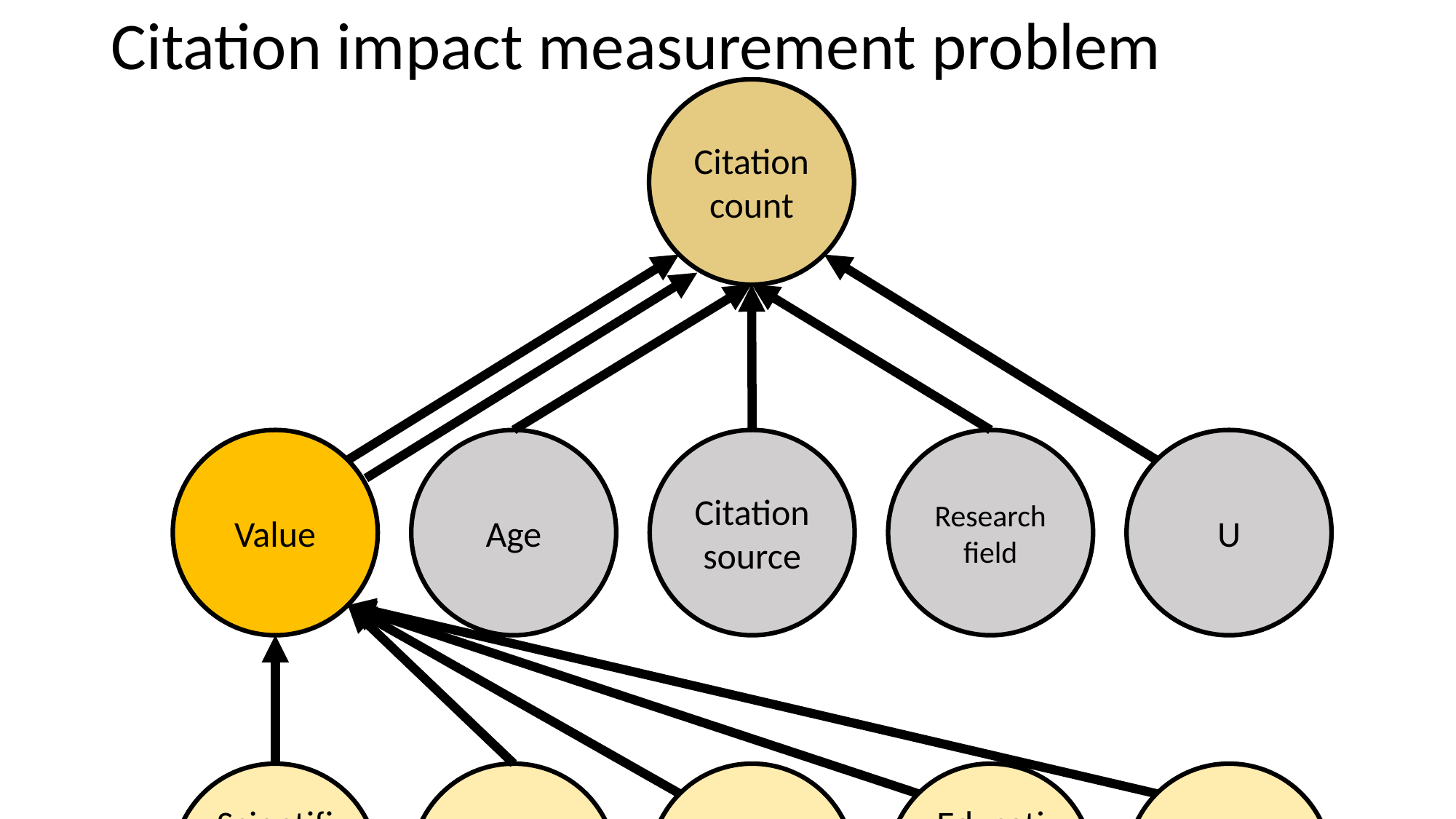

# Citation impact measurement problem
Citation
count
Value
Age
Citation source
Research field
U
Scientific impact
Clinical impact
Political impact
Educational impact
U